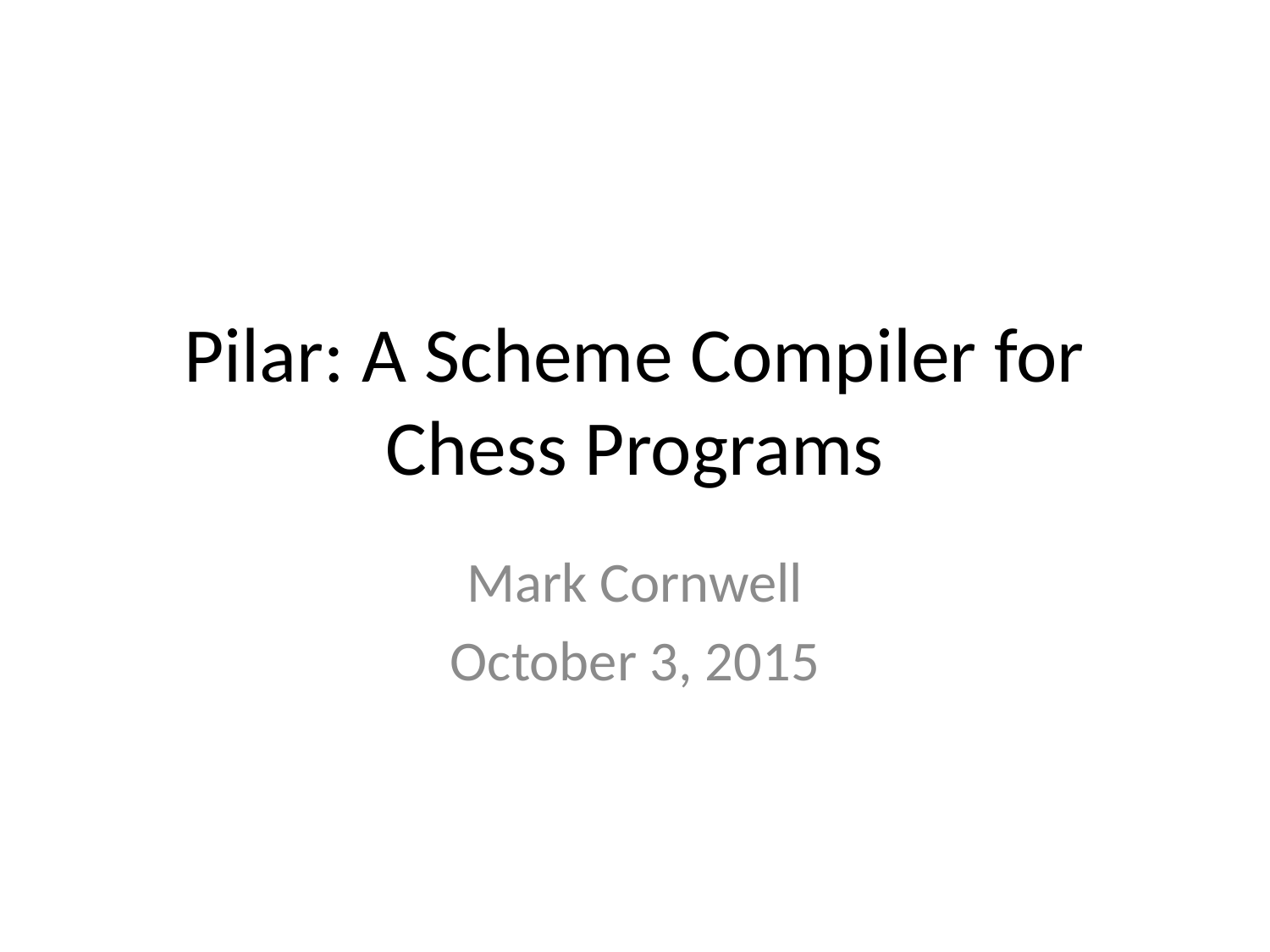

# Pilar: A Scheme Compiler for Chess Programs
Mark Cornwell
October 3, 2015